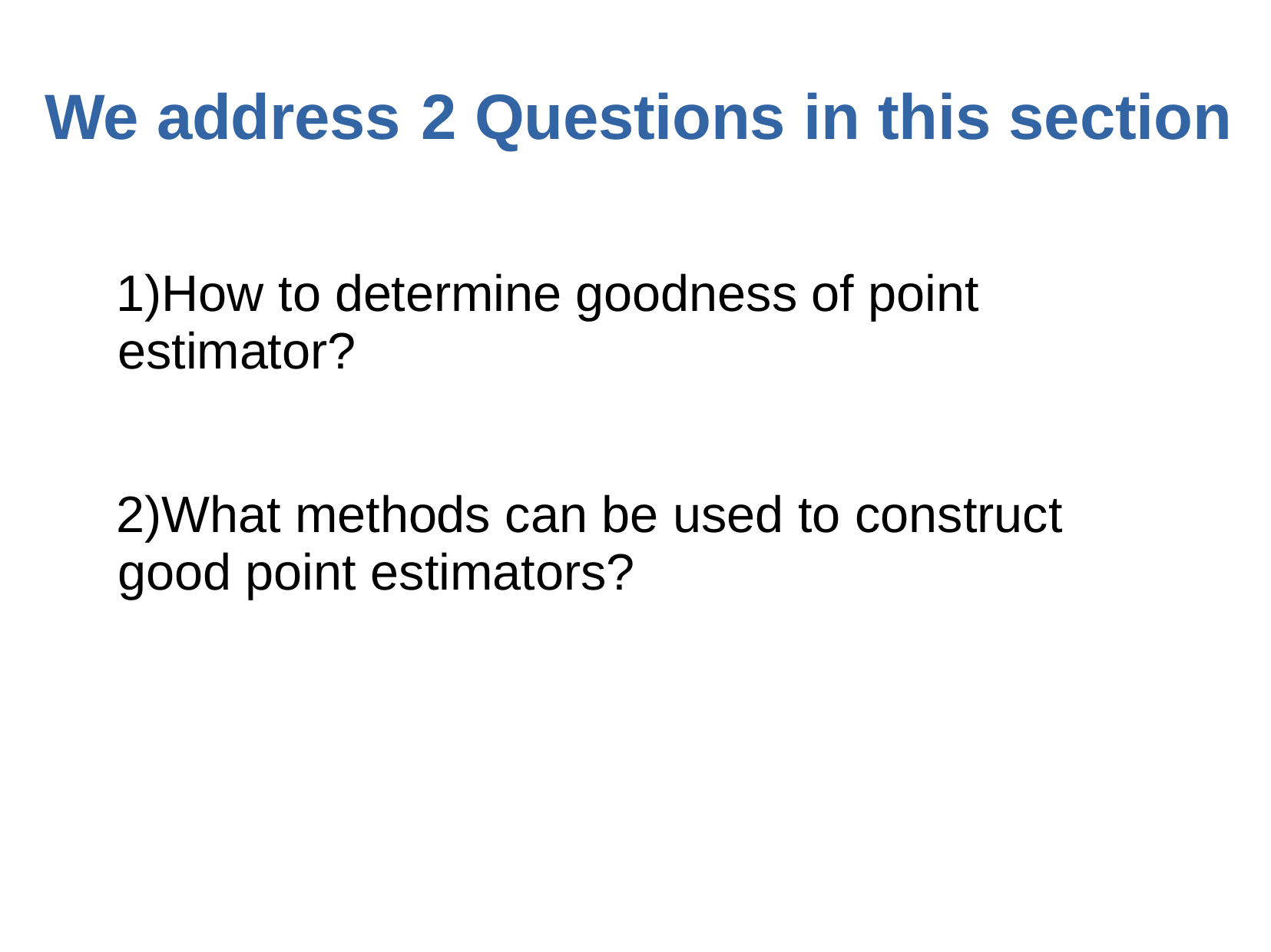

# We address	2	Questions in this section
How to determine goodness of point  estimator?

What methods can be used to construct  good point estimators?